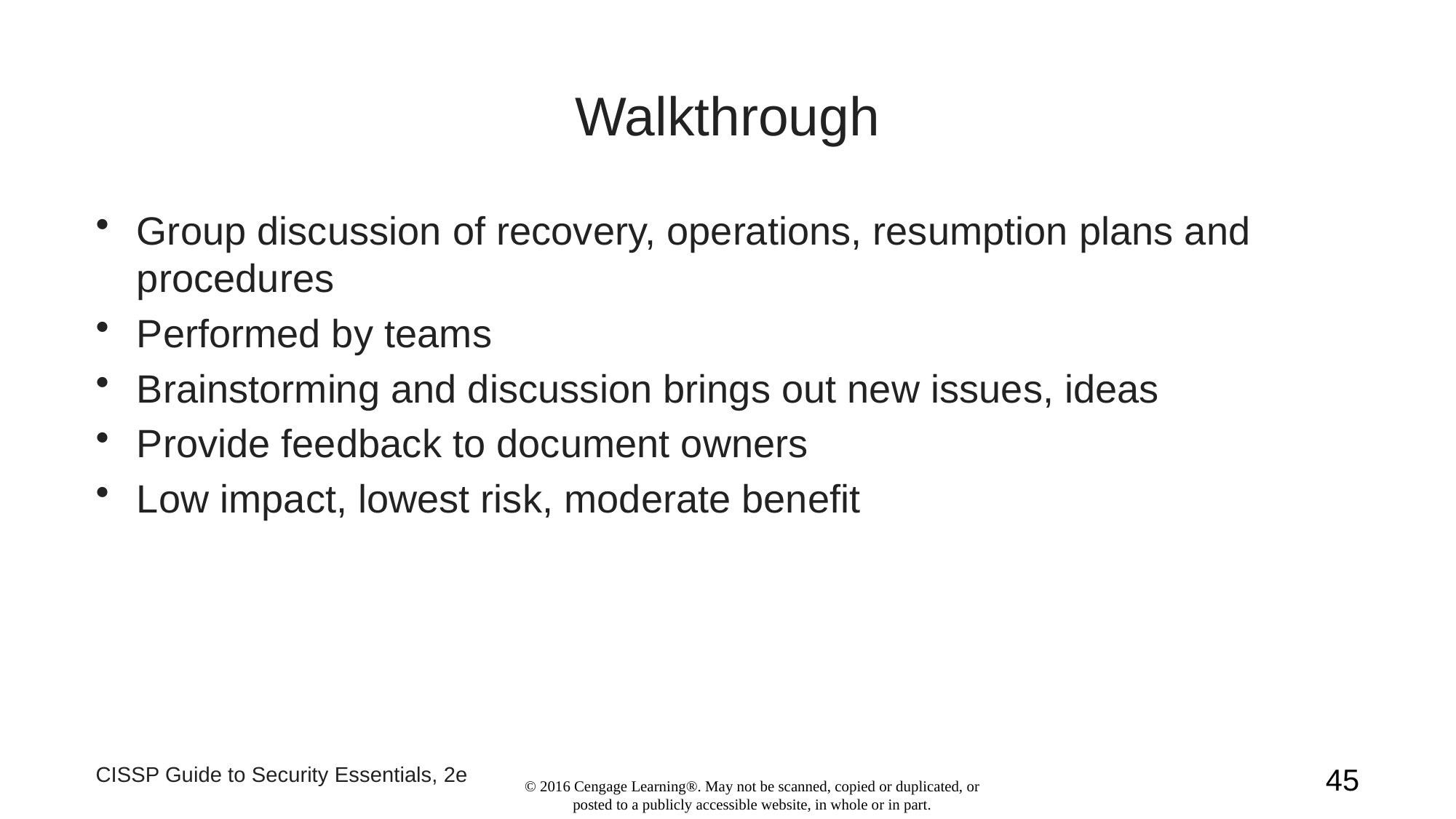

# Walkthrough
Group discussion of recovery, operations, resumption plans and procedures
Performed by teams
Brainstorming and discussion brings out new issues, ideas
Provide feedback to document owners
Low impact, lowest risk, moderate benefit
CISSP Guide to Security Essentials, 2e
45
© 2016 Cengage Learning®. May not be scanned, copied or duplicated, or posted to a publicly accessible website, in whole or in part.